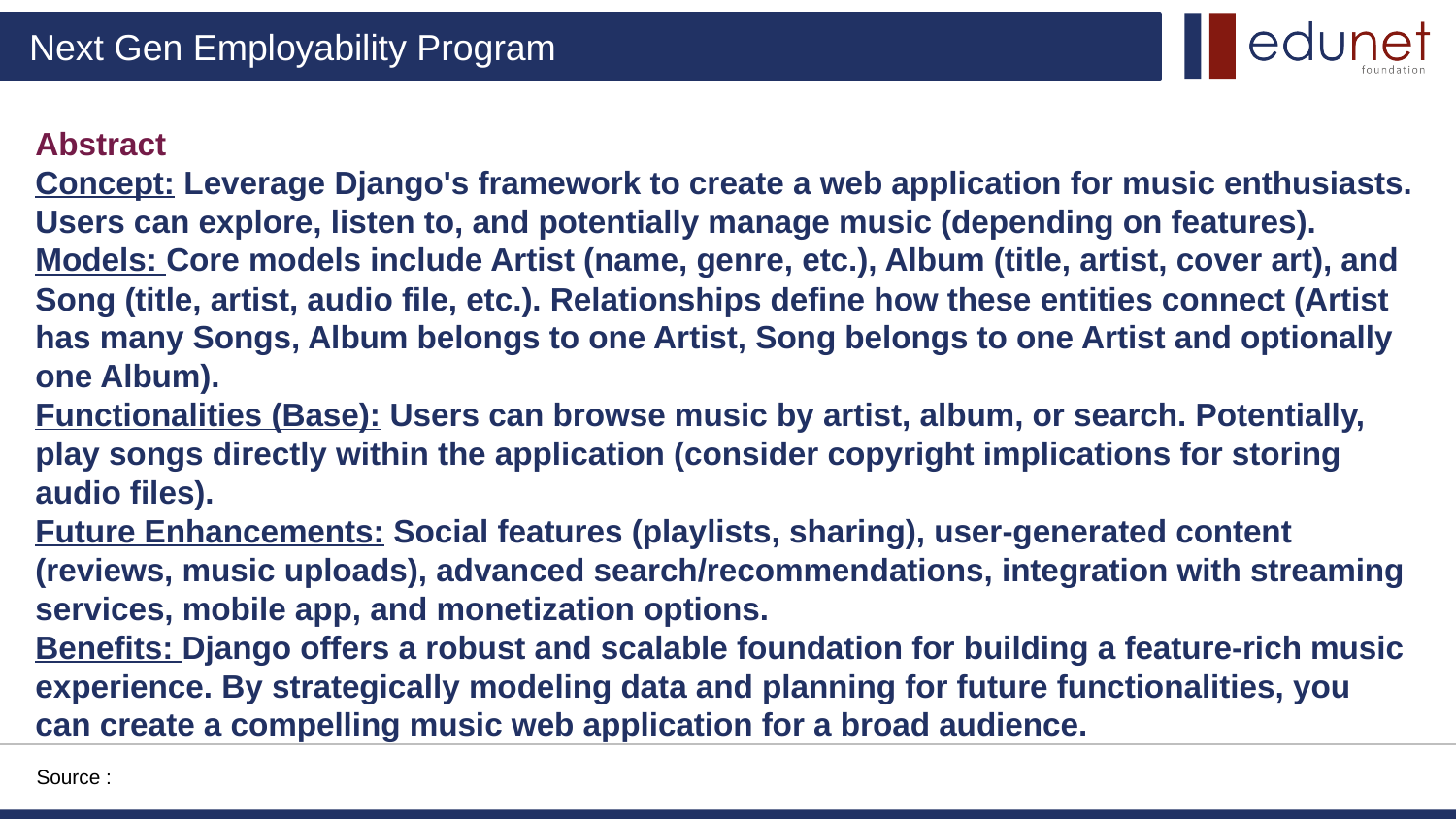

# Abstract
Concept: Leverage Django's framework to create a web application for music enthusiasts. Users can explore, listen to, and potentially manage music (depending on features).
Models: Core models include Artist (name, genre, etc.), Album (title, artist, cover art), and Song (title, artist, audio file, etc.). Relationships define how these entities connect (Artist has many Songs, Album belongs to one Artist, Song belongs to one Artist and optionally one Album).
Functionalities (Base): Users can browse music by artist, album, or search. Potentially, play songs directly within the application (consider copyright implications for storing audio files).
Future Enhancements: Social features (playlists, sharing), user-generated content (reviews, music uploads), advanced search/recommendations, integration with streaming services, mobile app, and monetization options.
Benefits: Django offers a robust and scalable foundation for building a feature-rich music experience. By strategically modeling data and planning for future functionalities, you can create a compelling music web application for a broad audience.

Source :